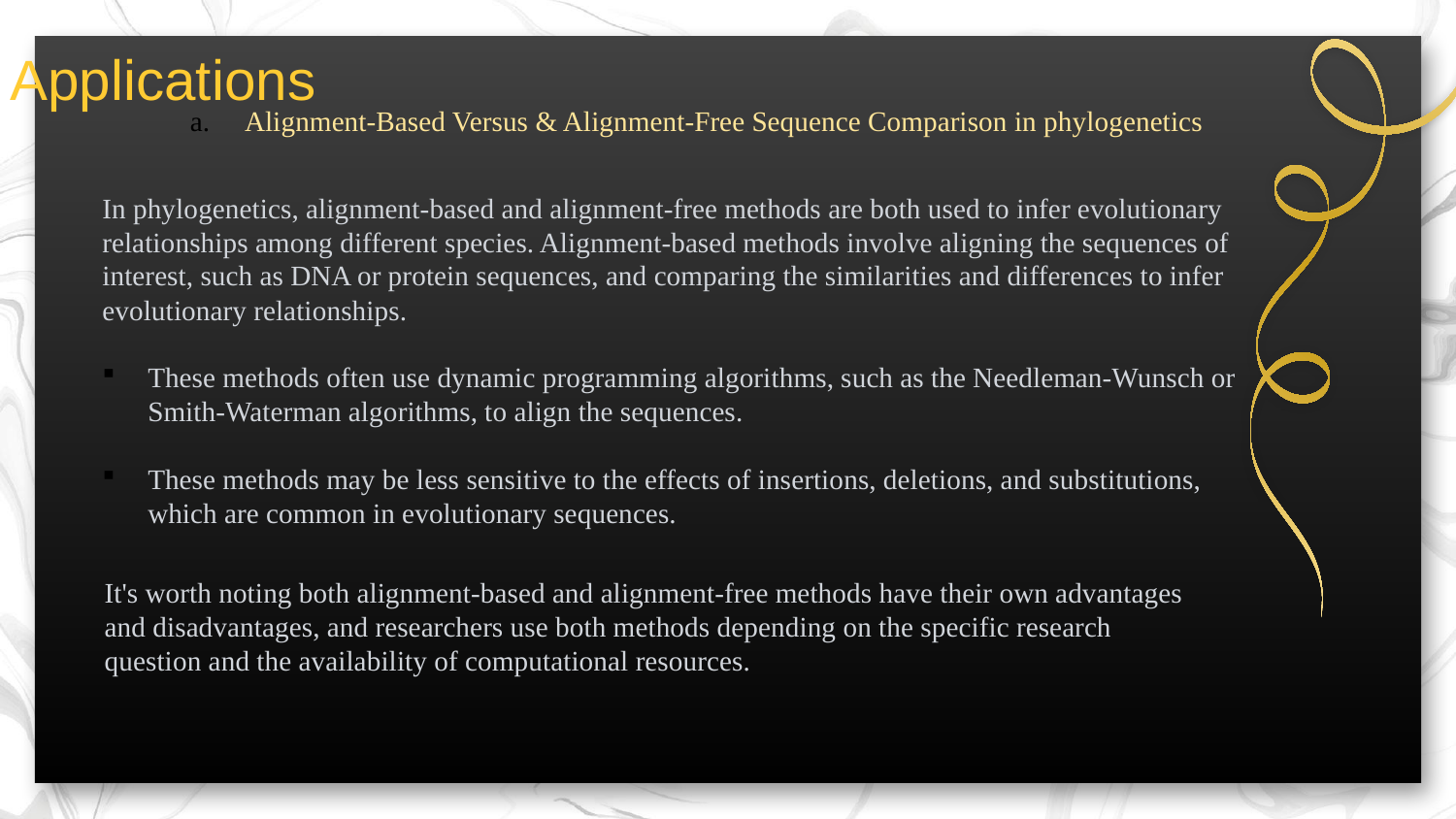

Applications
Alignment-Based Versus & Alignment-Free Sequence Comparison in phylogenetics
In phylogenetics, alignment-based and alignment-free methods are both used to infer evolutionary relationships among different species. Alignment-based methods involve aligning the sequences of interest, such as DNA or protein sequences, and comparing the similarities and differences to infer evolutionary relationships.

These methods often use dynamic programming algorithms, such as the Needleman-Wunsch or Smith-Waterman algorithms, to align the sequences.

These methods may be less sensitive to the effects of insertions, deletions, and substitutions, which are common in evolutionary sequences.
It's worth noting both alignment-based and alignment-free methods have their own advantages and disadvantages, and researchers use both methods depending on the specific research question and the availability of computational resources.